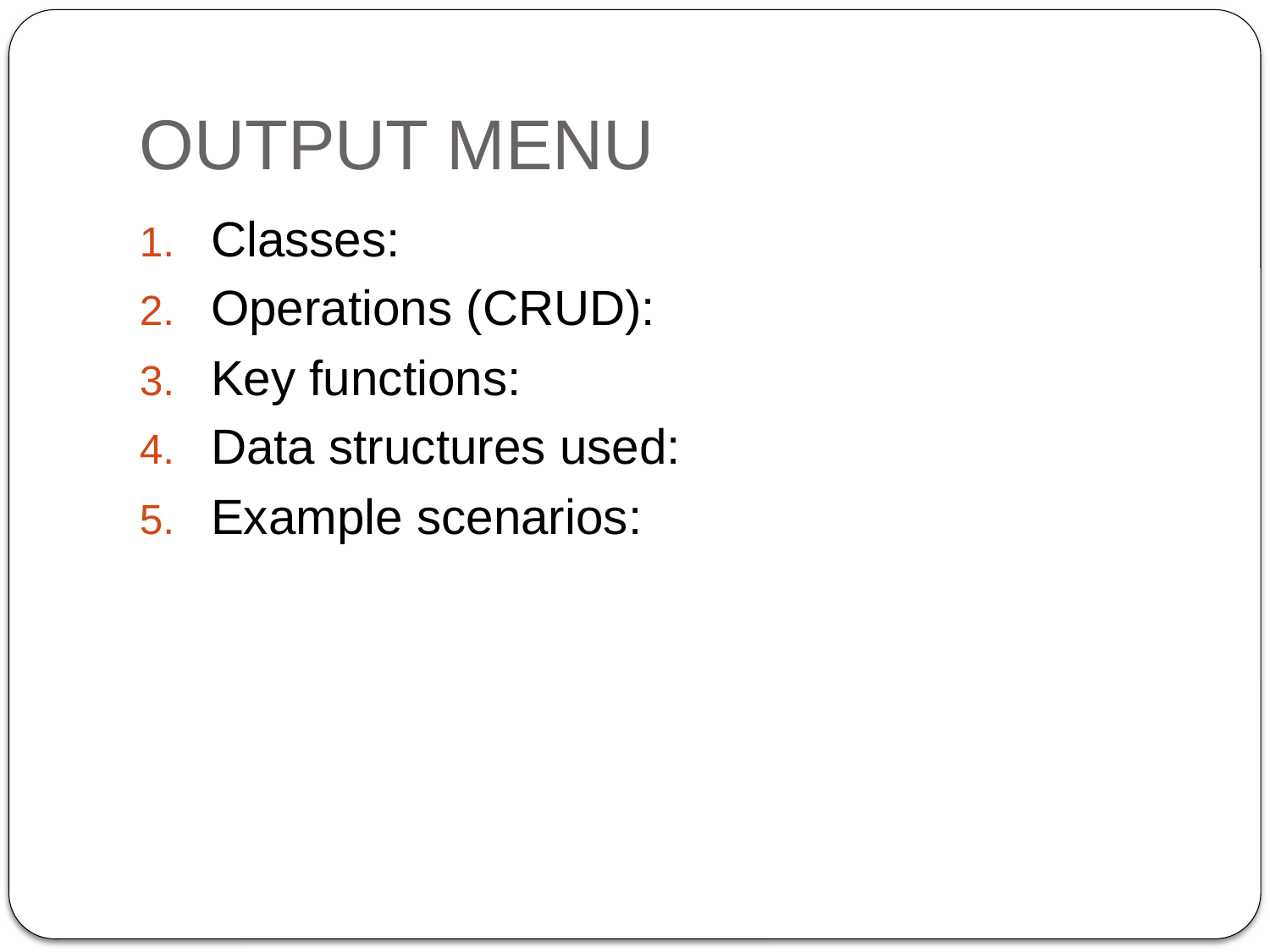

# OUTPUT MENU
Classes:
Operations (CRUD):
Key functions:
Data structures used:
Example scenarios: